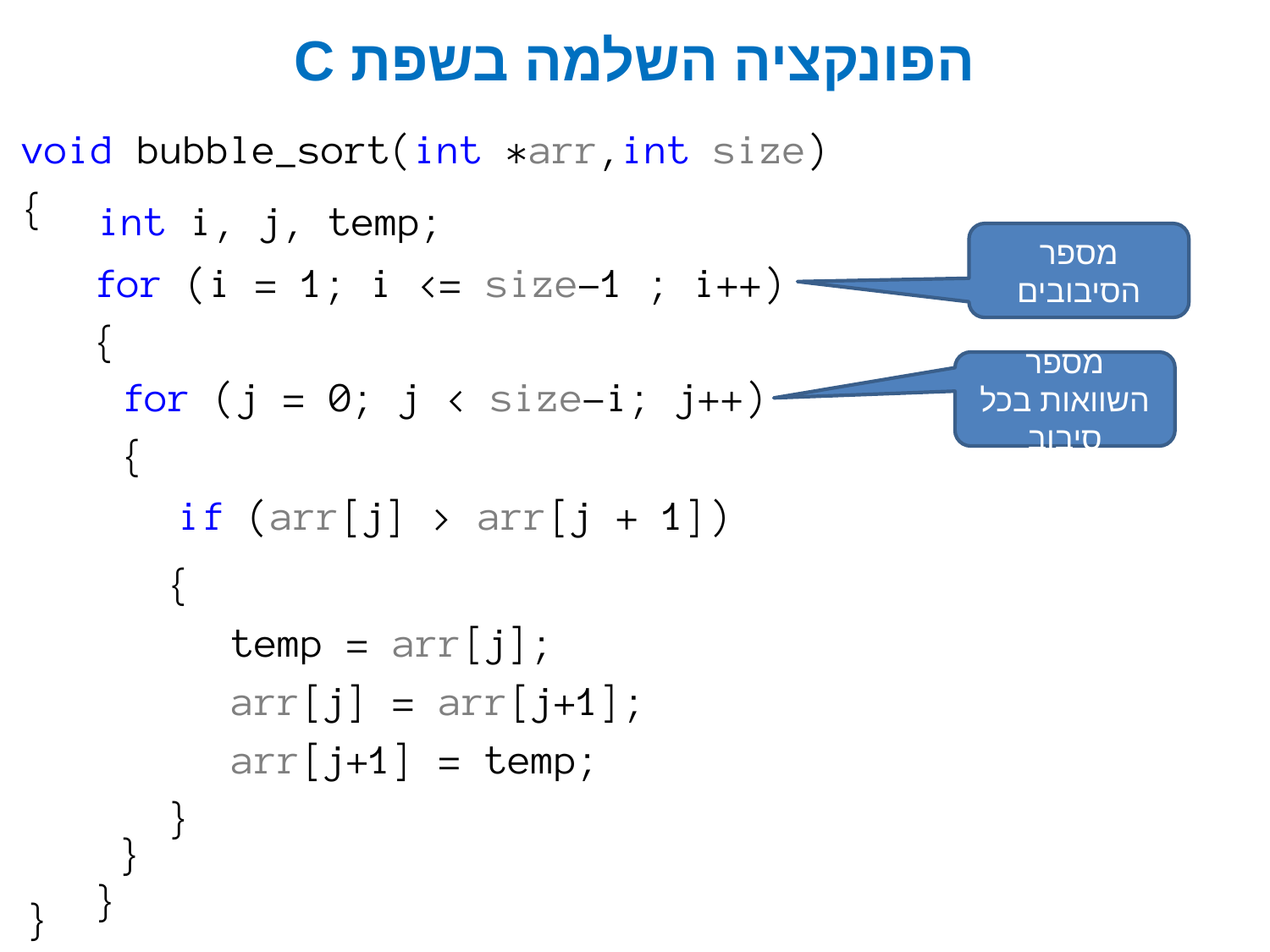

# הפונקציה השלמה בשפת C
void bubble_sort(int *arr,int size)
{
int i, j, temp;
מספר הסיבובים
for (i = 1; i <= size-1 ; i++)
{
מספר השוואות בכל סיבוב
for (j = 0; j < size-i; j++)
{
if (arr[j] > arr[j + 1])
{
temp = arr[j];
arr[j] = arr[j+1];
arr[j+1] = temp;
}
}
}
}